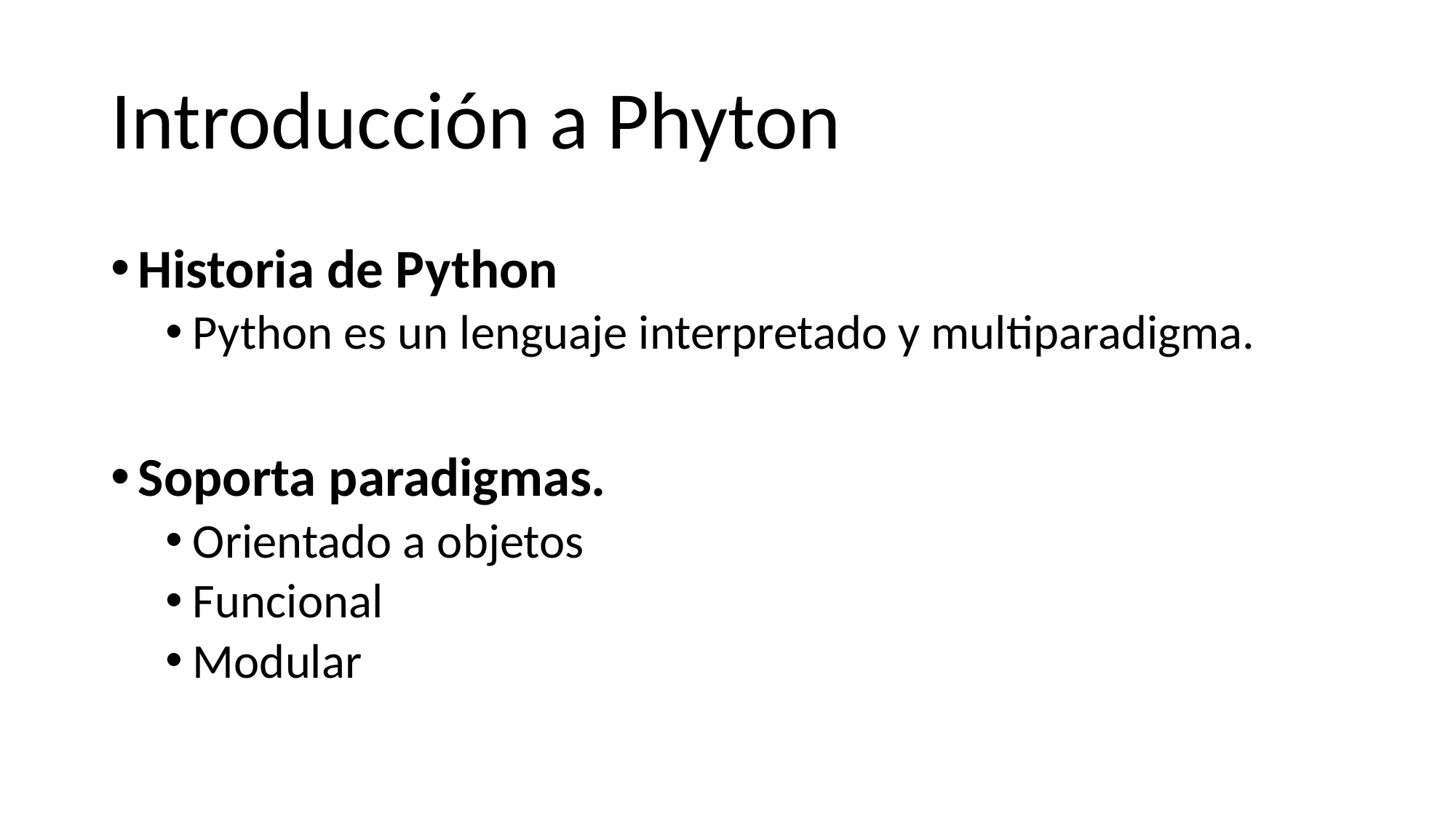

# Introducción a Phyton
Historia de Python
Python es un lenguaje interpretado y multiparadigma.

Soporta paradigmas.
Orientado a objetos
Funcional
Modular